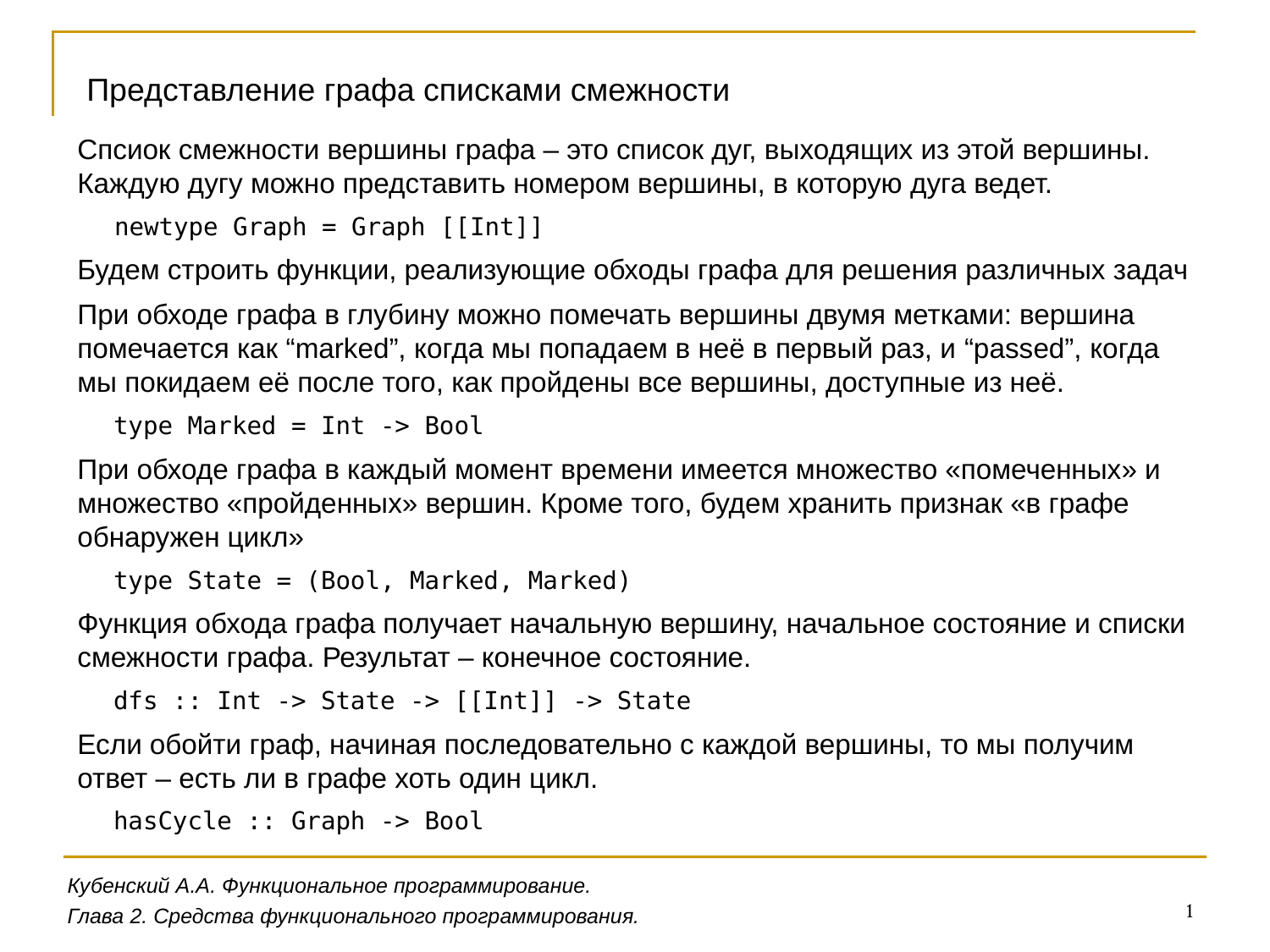

Представление графа списками смежности
Спсиок смежности вершины графа – это список дуг, выходящих из этой вершины. Каждую дугу можно представить номером вершины, в которую дуга ведет.
newtype Graph = Graph [[Int]]
Будем строить функции, реализующие обходы графа для решения различных задач
При обходе графа в глубину можно помечать вершины двумя метками: вершина помечается как “marked”, когда мы попадаем в неё в первый раз, и “passed”, когда мы покидаем её после того, как пройдены все вершины, доступные из неё.
type Marked = Int -> Bool
При обходе графа в каждый момент времени имеется множество «помеченных» и множество «пройденных» вершин. Кроме того, будем хранить признак «в графе обнаружен цикл»
type State = (Bool, Marked, Marked)
Функция обхода графа получает начальную вершину, начальное состояние и списки смежности графа. Результат – конечное состояние.
dfs :: Int -> State -> [[Int]] -> State
Если обойти граф, начиная последовательно с каждой вершины, то мы получим ответ – есть ли в графе хоть один цикл.
hasCycle :: Graph -> Bool
Кубенский А.А. Функциональное программирование.
1
Глава 2. Средства функционального программирования.